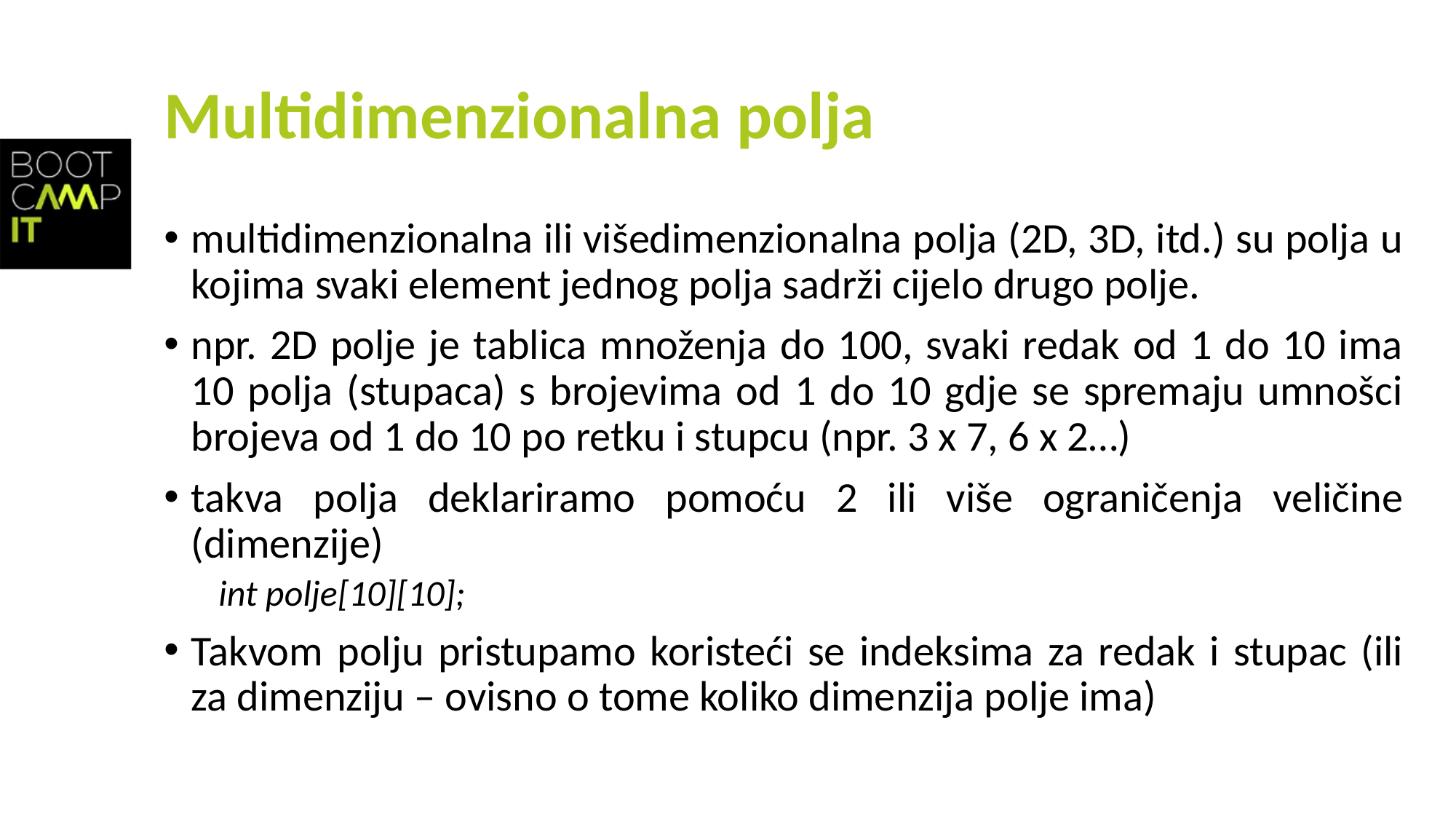

# Multidimenzionalna polja
multidimenzionalna ili višedimenzionalna polja (2D, 3D, itd.) su polja u kojima svaki element jednog polja sadrži cijelo drugo polje.
npr. 2D polje je tablica množenja do 100, svaki redak od 1 do 10 ima 10 polja (stupaca) s brojevima od 1 do 10 gdje se spremaju umnošci brojeva od 1 do 10 po retku i stupcu (npr. 3 x 7, 6 x 2…)
takva polja deklariramo pomoću 2 ili više ograničenja veličine (dimenzije)
int polje[10][10];
Takvom polju pristupamo koristeći se indeksima za redak i stupac (ili za dimenziju – ovisno o tome koliko dimenzija polje ima)